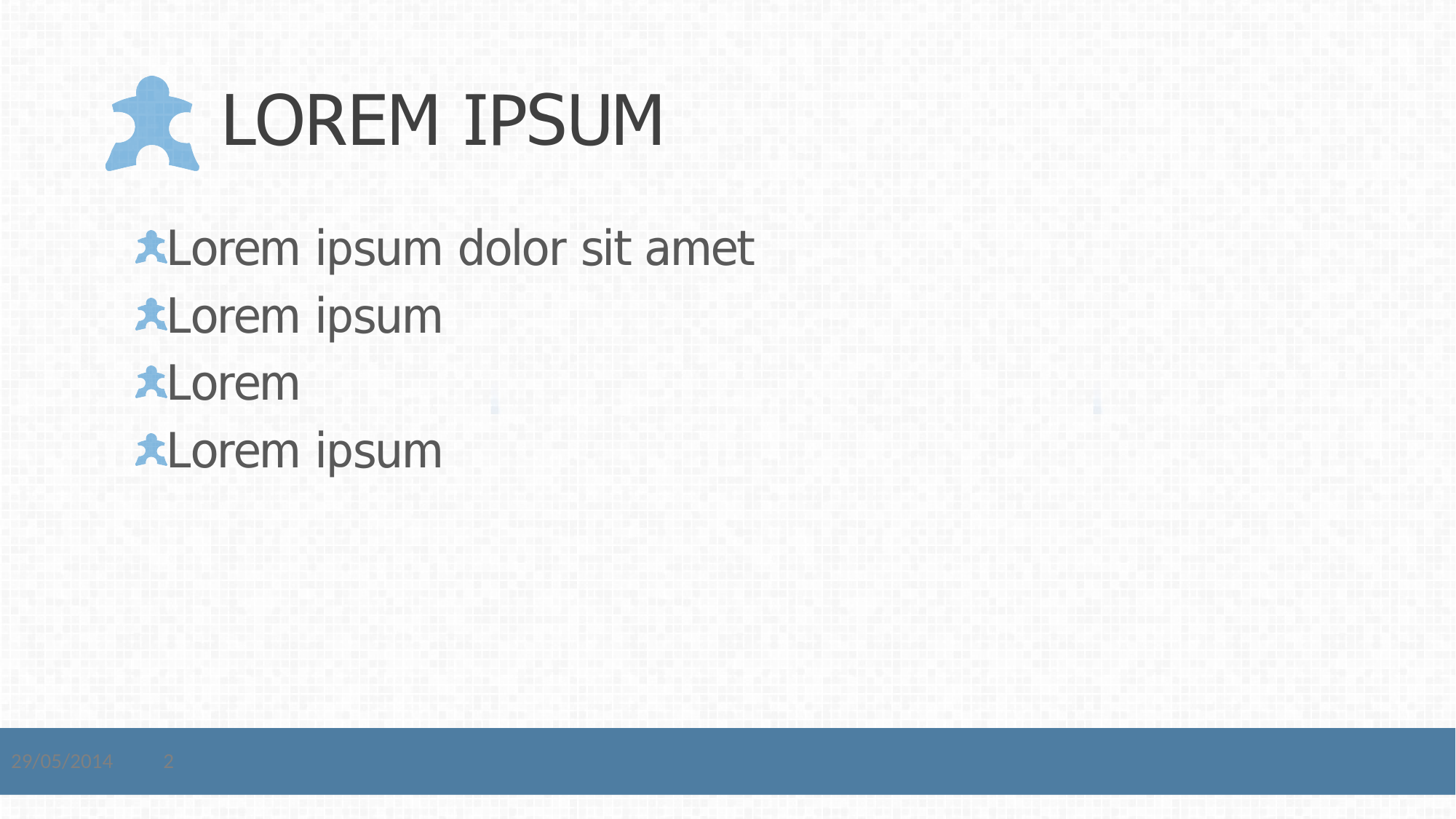

# Lorem ipsum
Lorem ipsum dolor sit amet
Lorem ipsum
Lorem
Lorem ipsum

29/05/2014
2